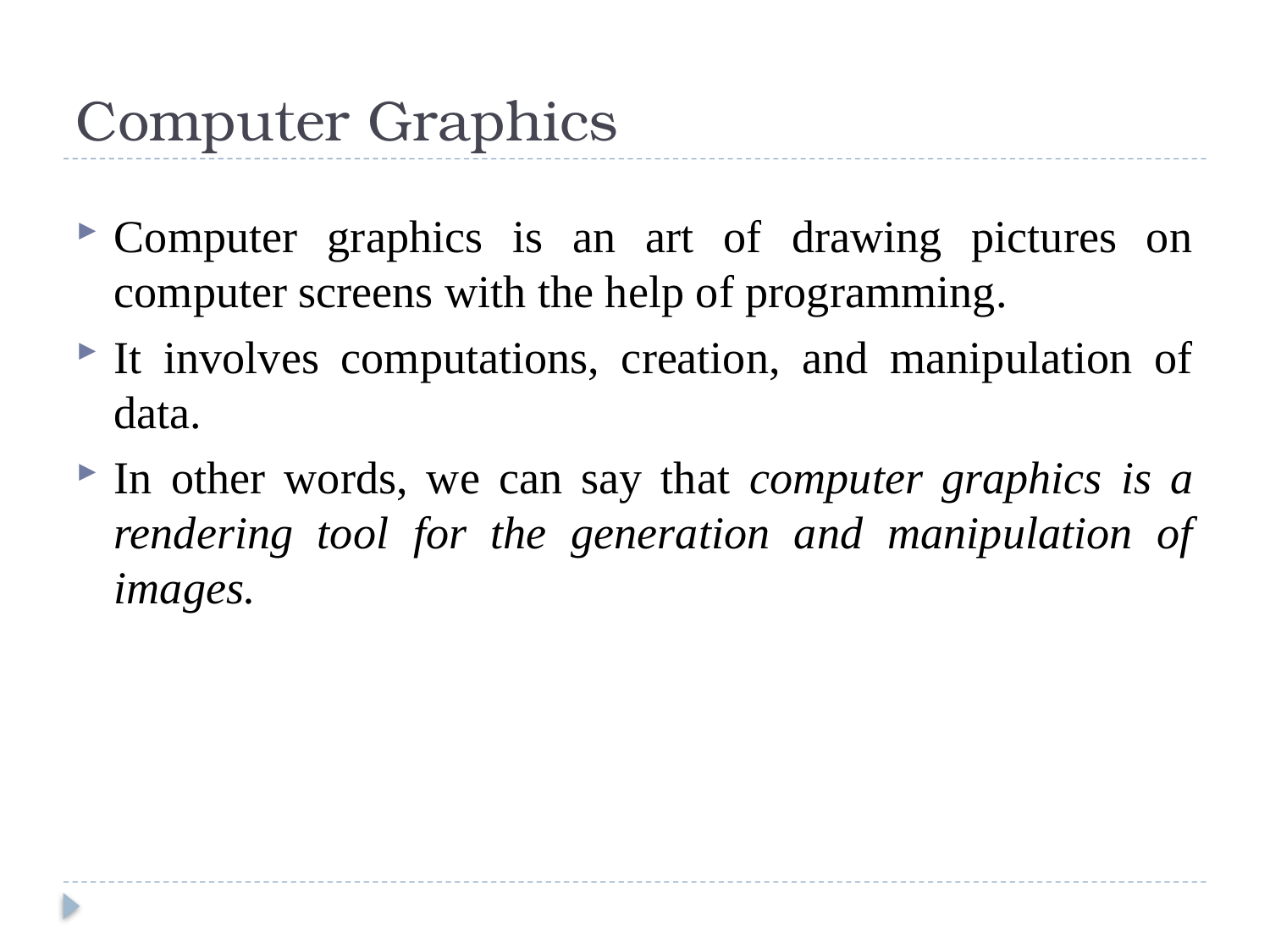

# Computer Graphics
Computer graphics is an art of drawing pictures on computer screens with the help of programming.
It involves computations, creation, and manipulation of data.
In other words, we can say that computer graphics is a rendering tool for the generation and manipulation of images.